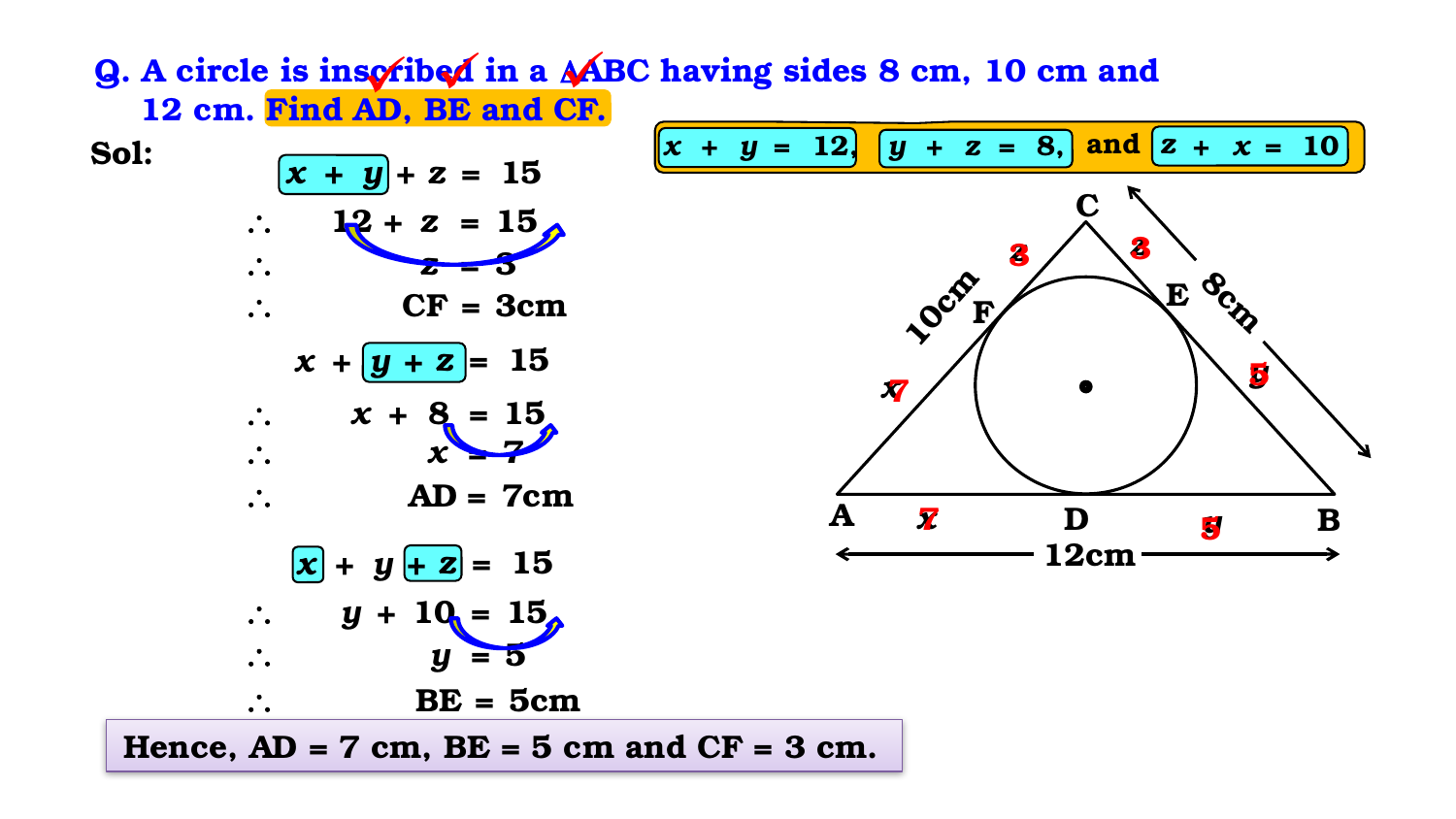

Q. A circle is inscribed in a ΔABC having sides 8 cm, 10 cm and 12 cm. Find AD, BE and CF.

and  z
x
+
y
=
12,
y
+
z
=
8,
+
x
=
10

Sol:

8cm
C

E

F

A
D
B
12cm
z
=
15
x
+
y
+

∴
12
+
z
=
15
z
3
z

3
∴
z
=
3
∴
CF
=
3cm
10cm
z
15
x
y
=
+
+

y
5
x
7
∴
x
+
8
=
15
∴
x
=
7

∴
AD
=
7cm
x
7
y
5
=
15
x
y
z
+
+

∴
y
+
10
=
15

∴
y
=
5
∴
BE
=
5cm
Hence, AD = 7 cm, BE = 5 cm and CF = 3 cm.